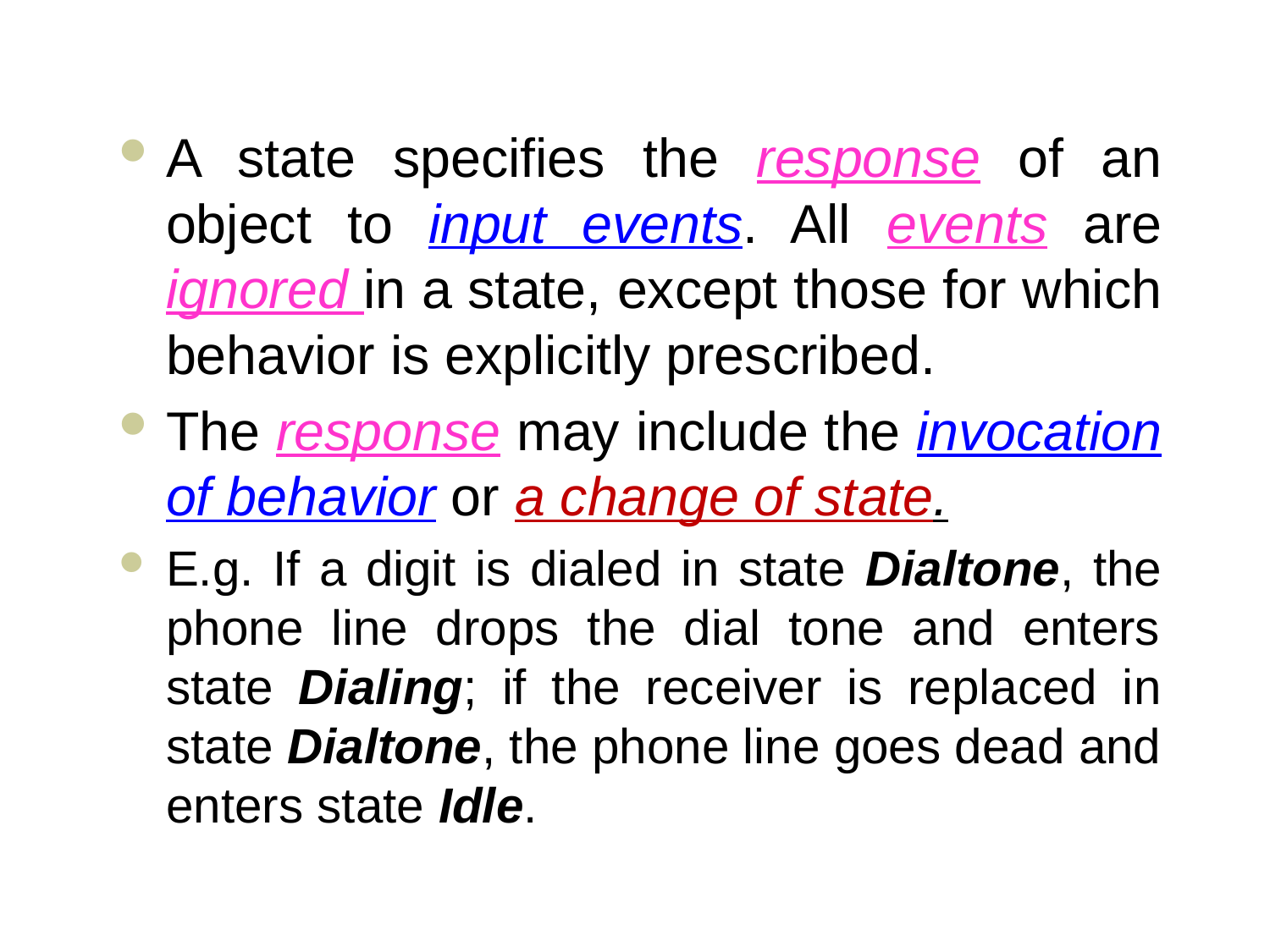

#
A state specifies the response of an object to input events. All events are ignored in a state, except those for which behavior is explicitly prescribed.
The response may include the invocation of behavior or a change of state.
E.g. If a digit is dialed in state Dialtone, the phone line drops the dial tone and enters state Dialing; if the receiver is replaced in state Dialtone, the phone line goes dead and enters state Idle.